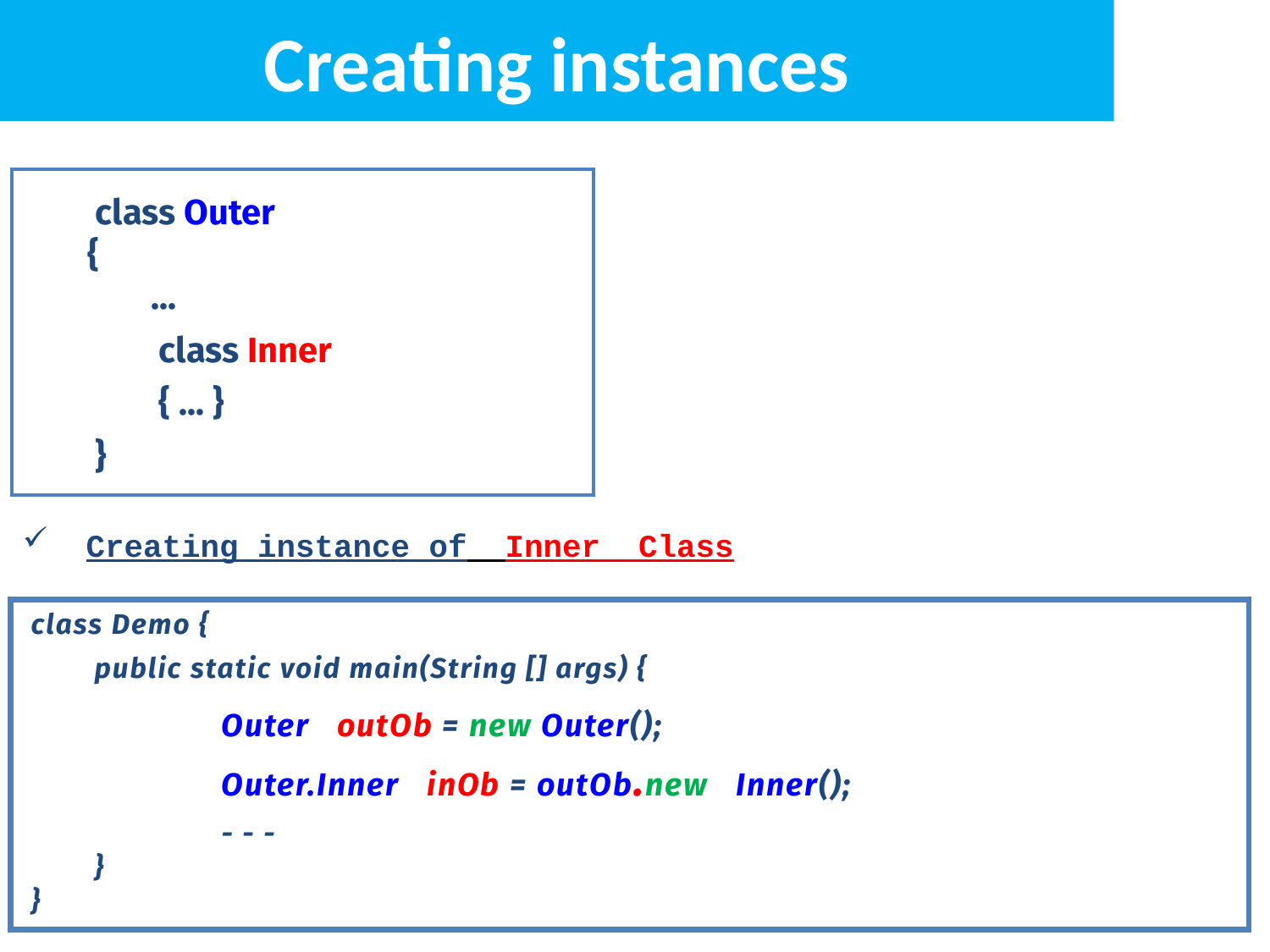

# Creating instances
class Outer
{
	...
	class Inner
	{ ... }
}
Creating instance of  Inner  Class
class Demo {
	public static void main(String [] args) {
		Outer   outOb = new Outer();
		Outer.Inner   inOb = outOb.new   Inner();
		- - -
	}
}